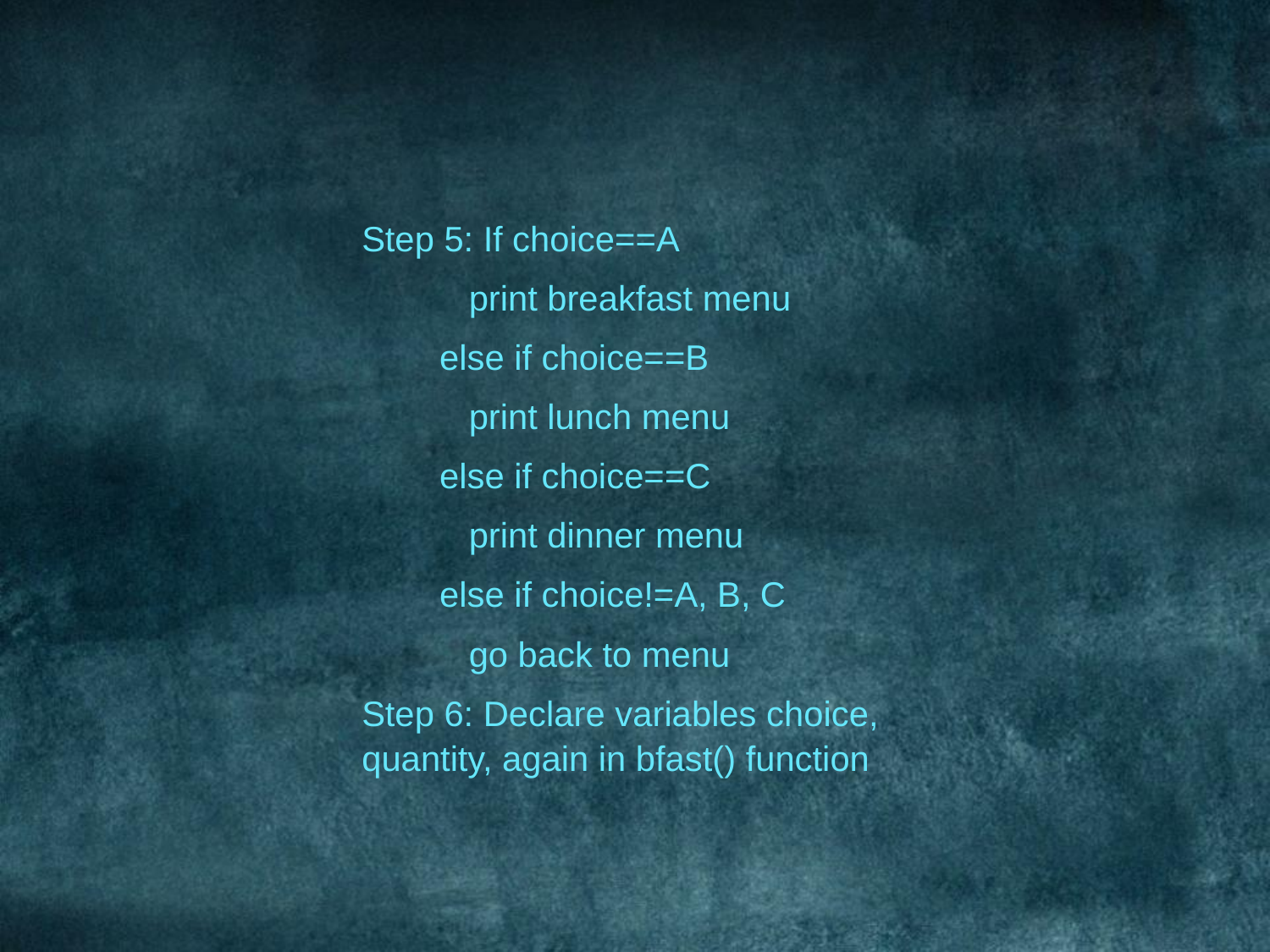

#
Step 5: If choice==A
           print breakfast menu
        else if choice==B
           print lunch menu
        else if choice==C
           print dinner menu
        else if choice!=A, B, C
           go back to menu
Step 6: Declare variables choice, quantity, again in bfast() function